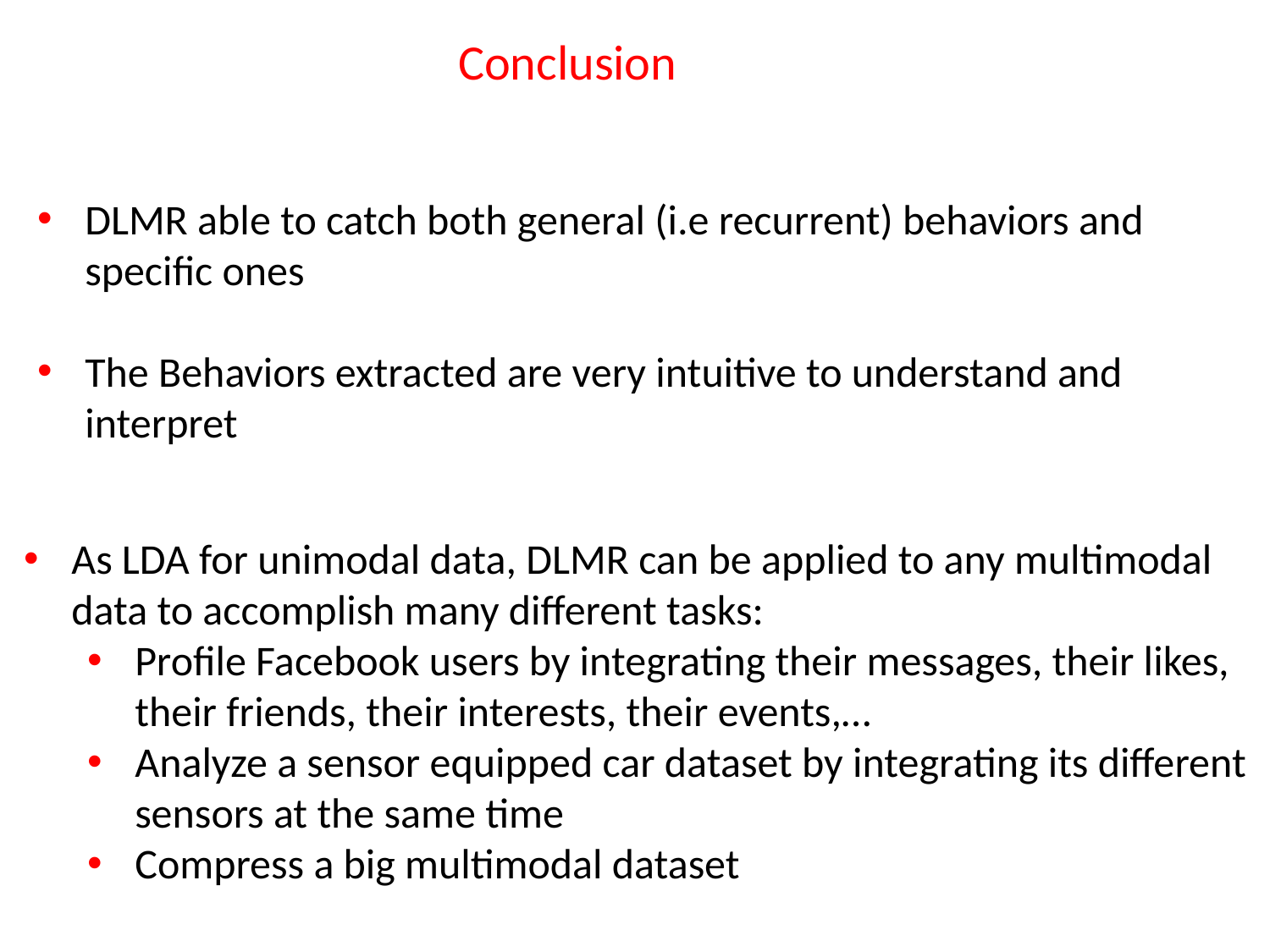

Conclusion
DLMR able to catch both general (i.e recurrent) behaviors and specific ones

The Behaviors extracted are very intuitive to understand and interpret
As LDA for unimodal data, DLMR can be applied to any multimodal data to accomplish many different tasks:
Profile Facebook users by integrating their messages, their likes, their friends, their interests, their events,…
Analyze a sensor equipped car dataset by integrating its different sensors at the same time
Compress a big multimodal dataset